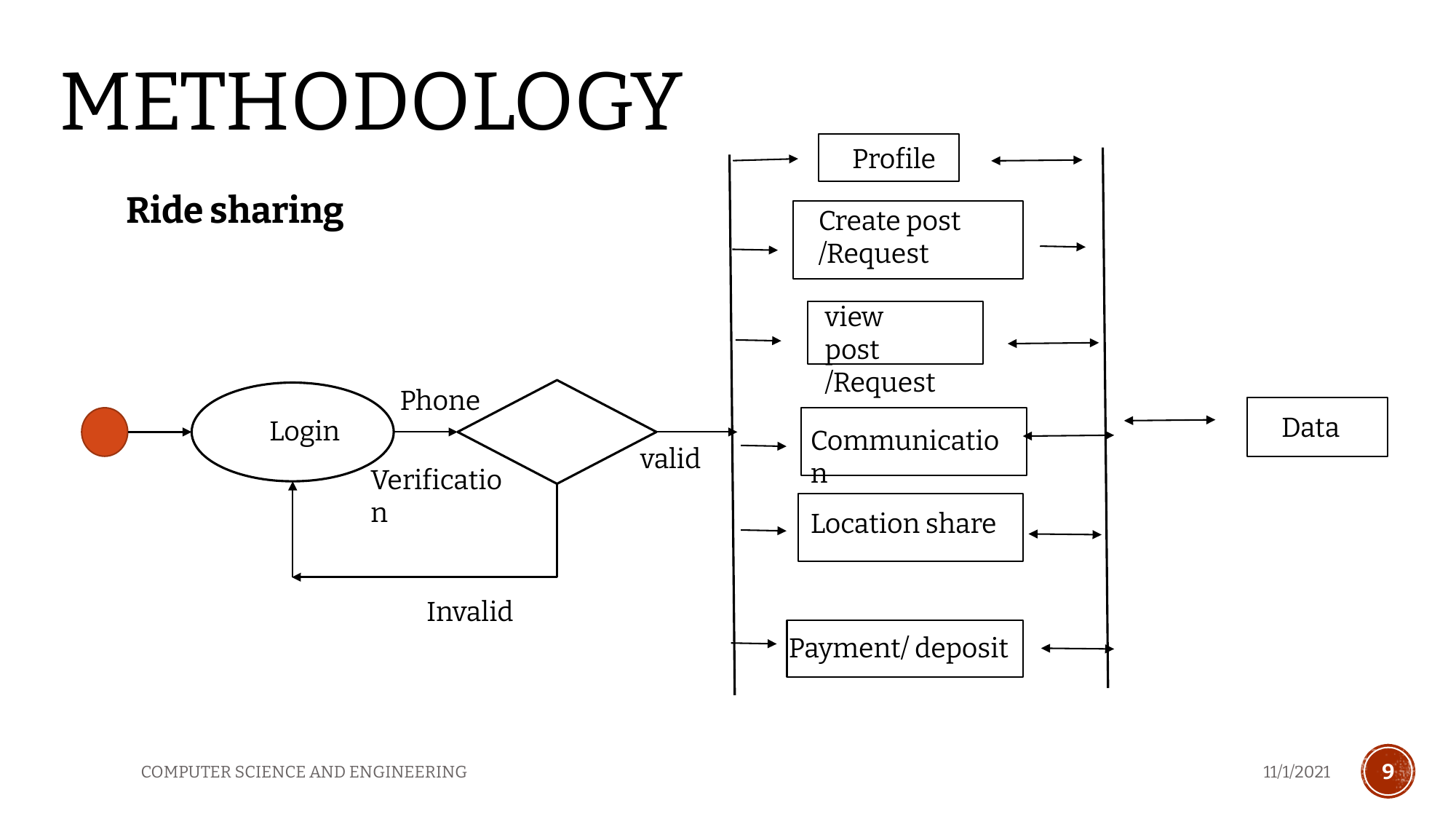

# Methodology

Profile

Ride sharing
Create post  /Request

view post  /Request

Phone

Data

Login
Communication
valid
Verification

Location share
Invalid

Payment/ deposit
COMPUTER SCIENCE AND ENGINEERING
11/1/2021
9